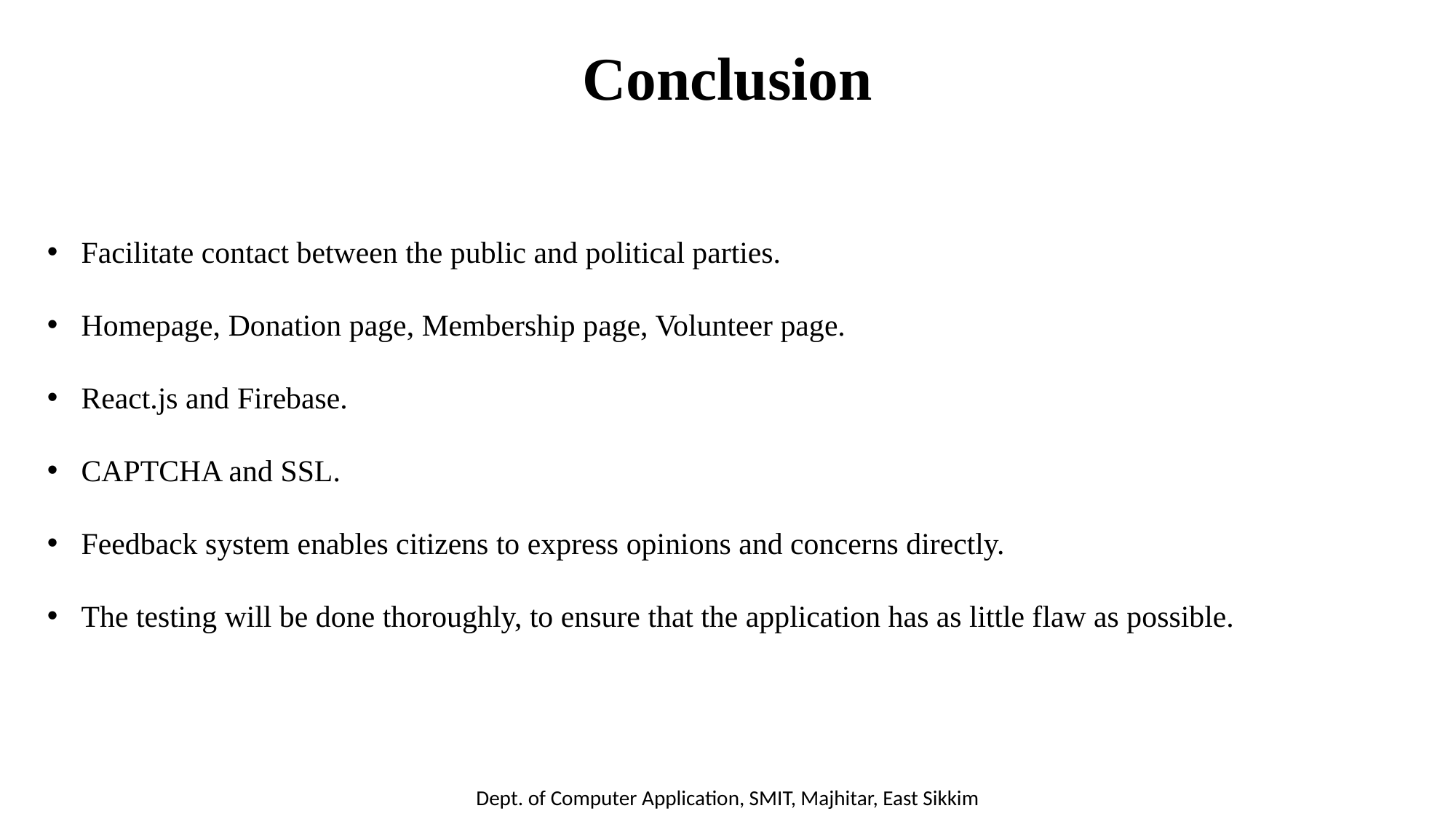

Conclusion
Facilitate contact between the public and political parties.
Homepage, Donation page, Membership page, Volunteer page.
React.js and Firebase.
CAPTCHA and SSL.
Feedback system enables citizens to express opinions and concerns directly.
The testing will be done thoroughly, to ensure that the application has as little flaw as possible.
Dept. of Computer Application, SMIT, Majhitar, East Sikkim